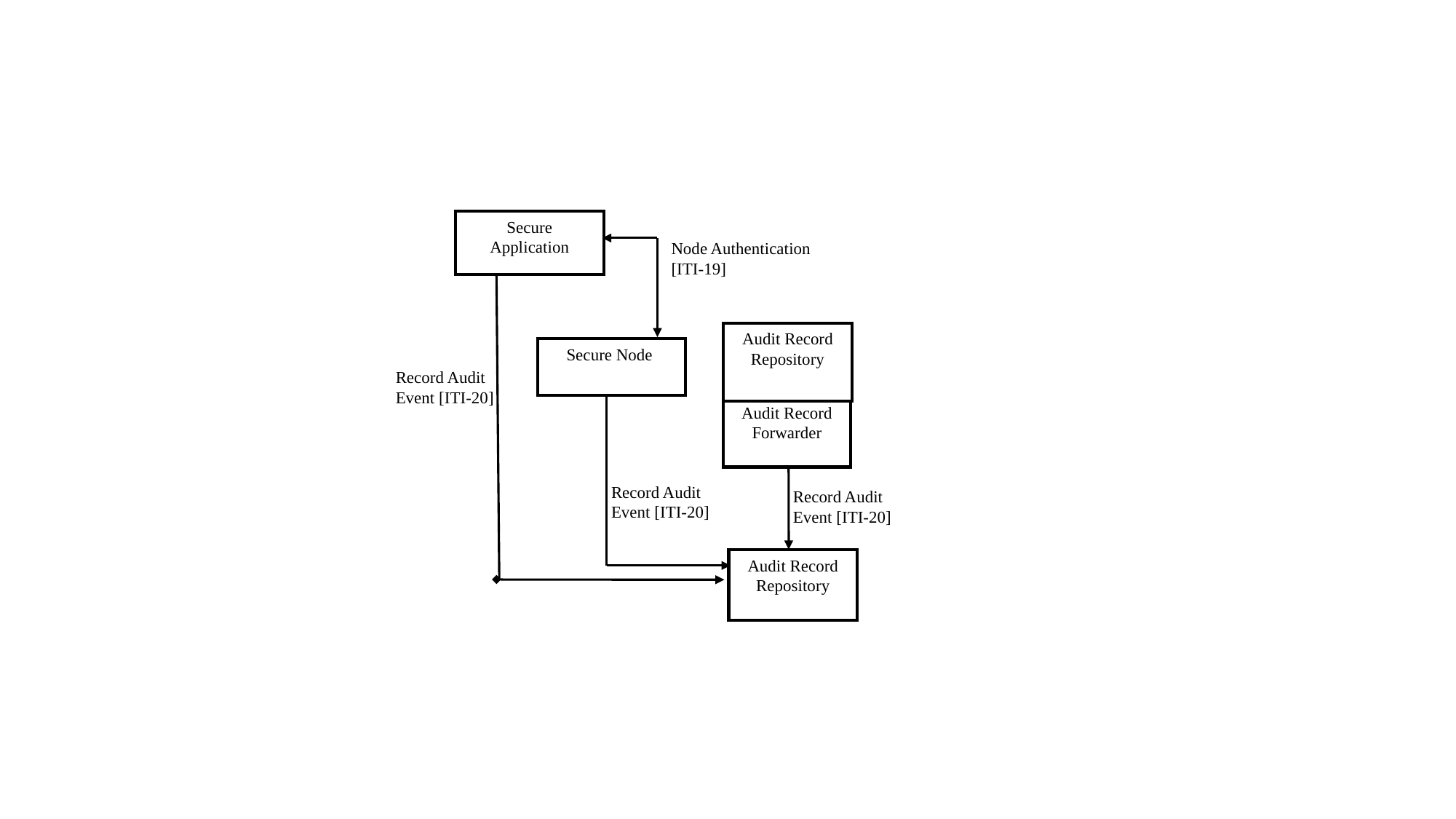

Secure Application

Node Authentication
[ITI-19]
Audit Record Repository
Secure Node
Record Audit Event [ITI-20]
Audit Record Forwarder
Audit Record Repository

Record Audit Event [ITI-20]
Record Audit Event [ITI-20]